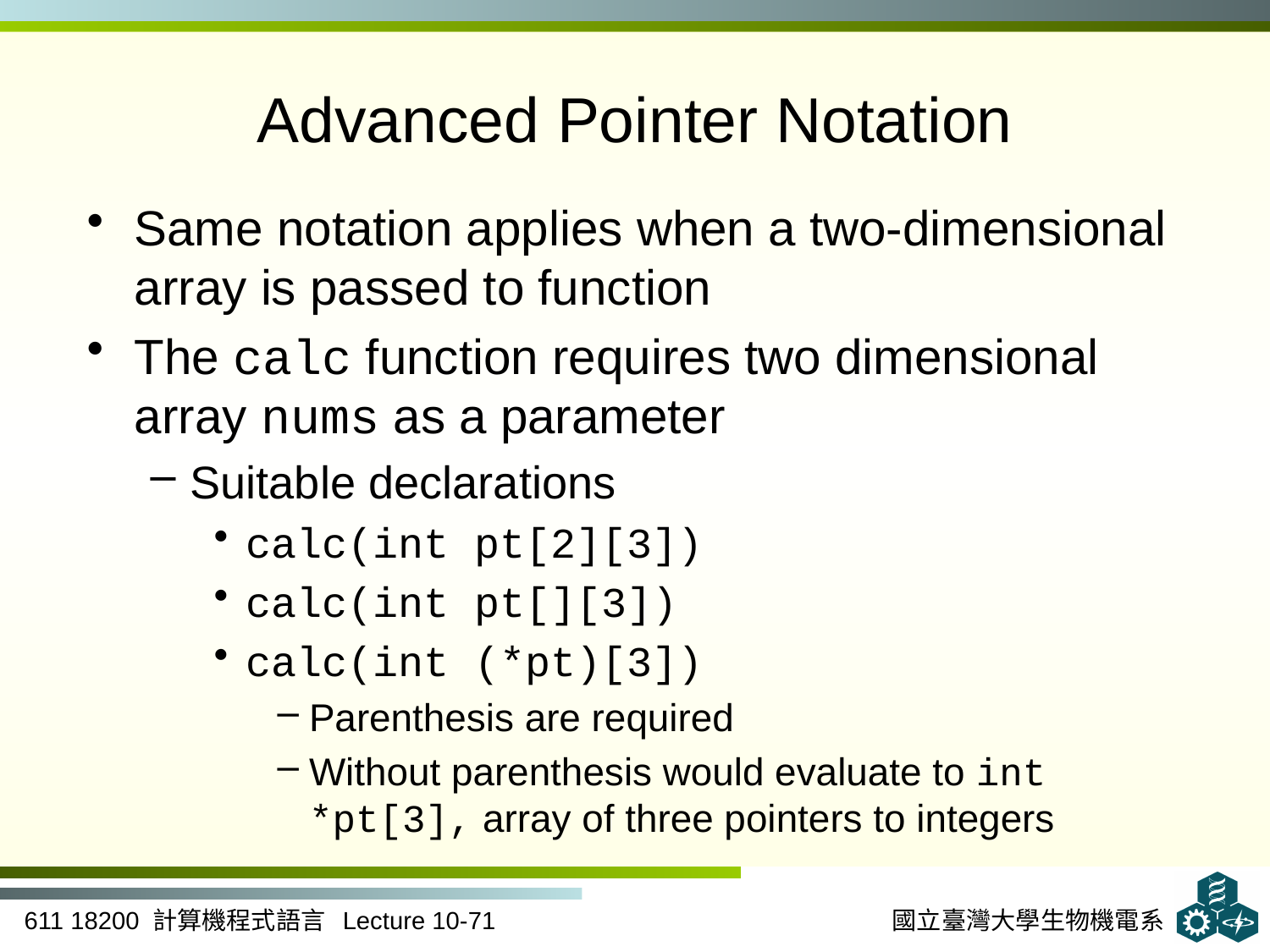

# Advanced Pointer Notation
Same notation applies when a two-dimensional array is passed to function
The calc function requires two dimensional array nums as a parameter
Suitable declarations
calc(int pt[2][3])
calc(int pt[][3])
calc(int (*pt)[3])
Parenthesis are required
Without parenthesis would evaluate to int *pt[3], array of three pointers to integers